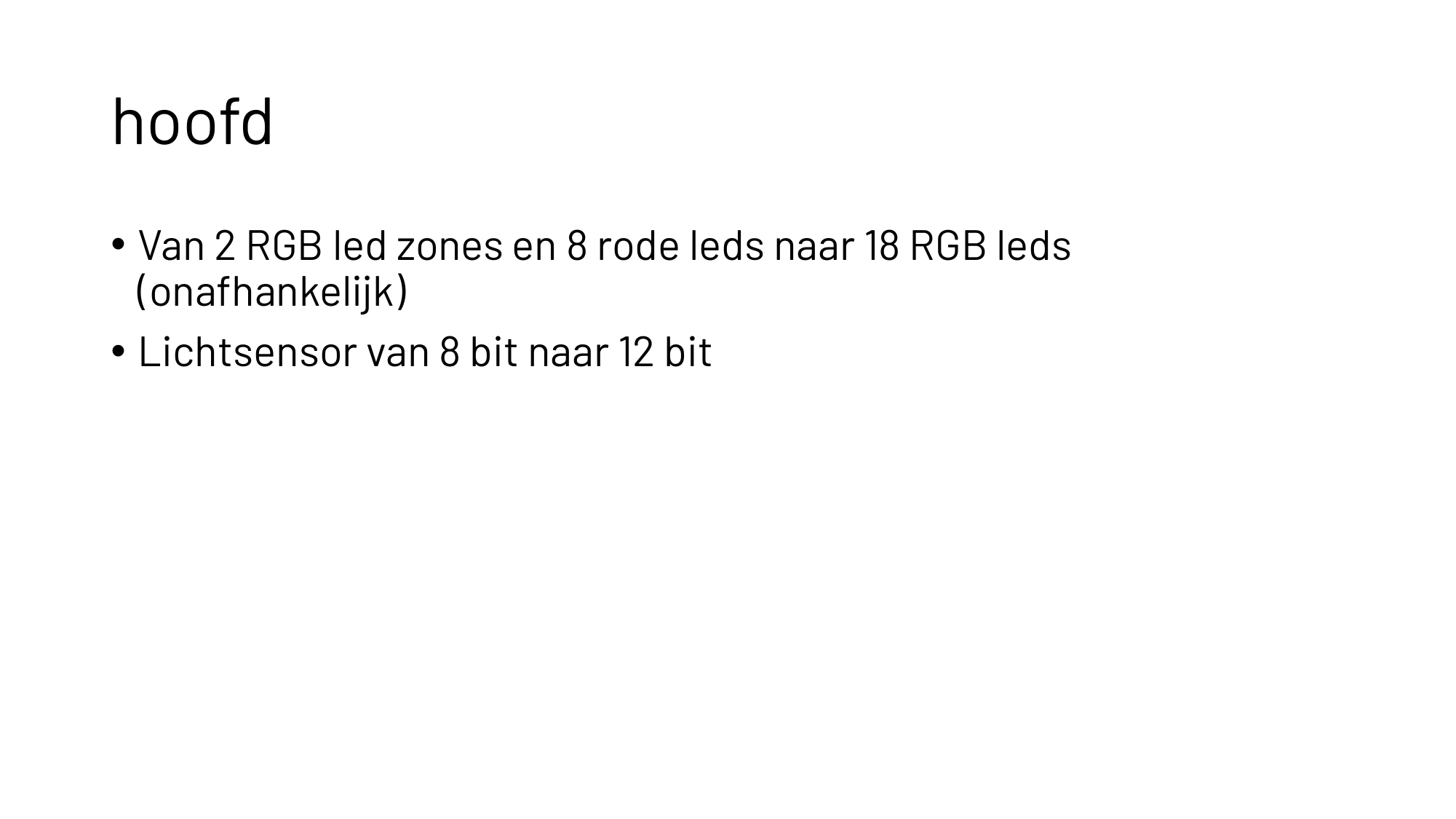

# hoofd
Van 2 RGB led zones en 8 rode leds naar 18 RGB leds (onafhankelijk)
Lichtsensor van 8 bit naar 12 bit